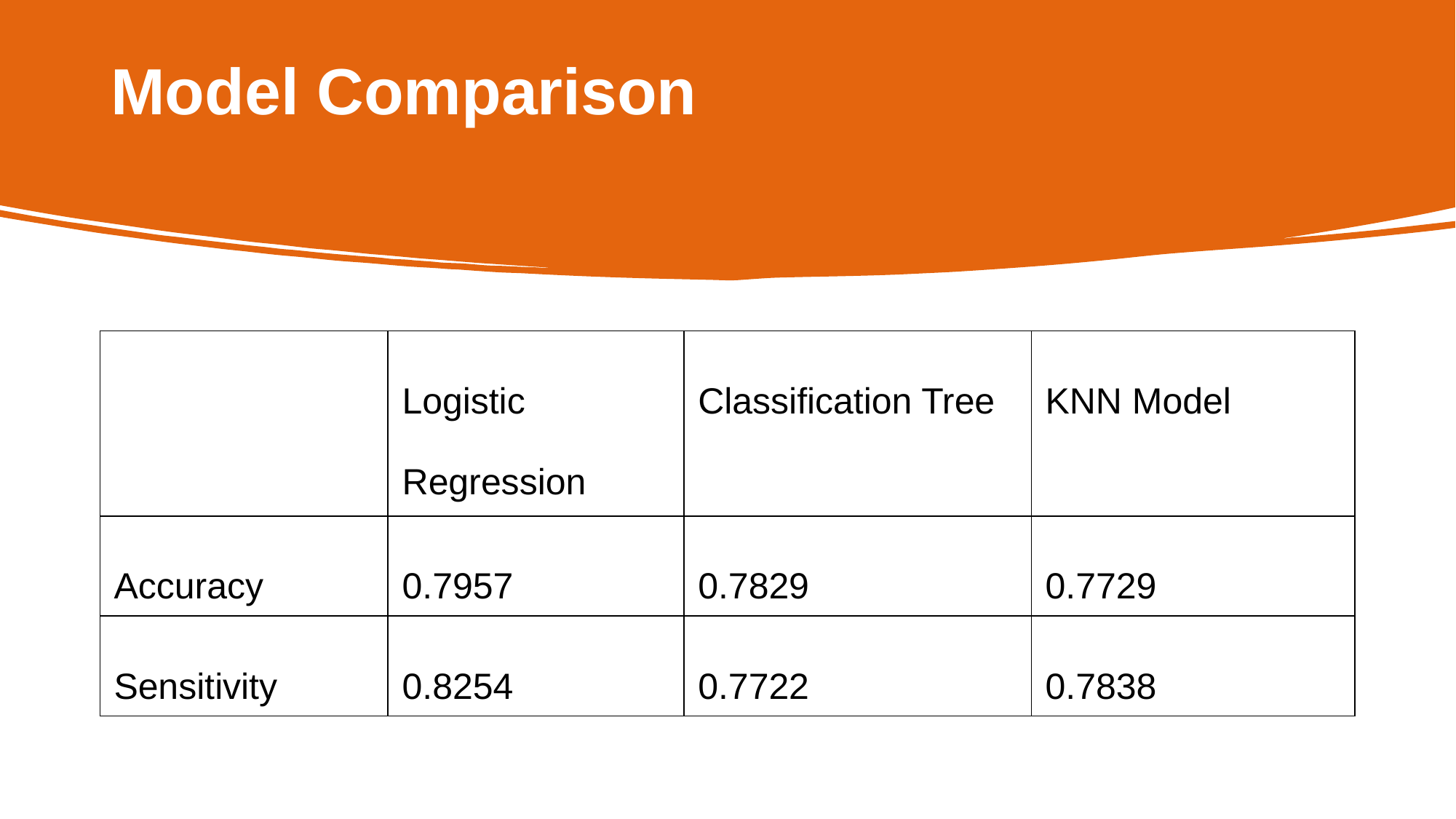

# Model Comparison

|  | Logistic Regression | Classification Tree | KNN Model |
| --- | --- | --- | --- |
| Accuracy | 0.7957 | 0.7829 | 0.7729 |
| Sensitivity | 0.8254 | 0.7722 | 0.7838 |